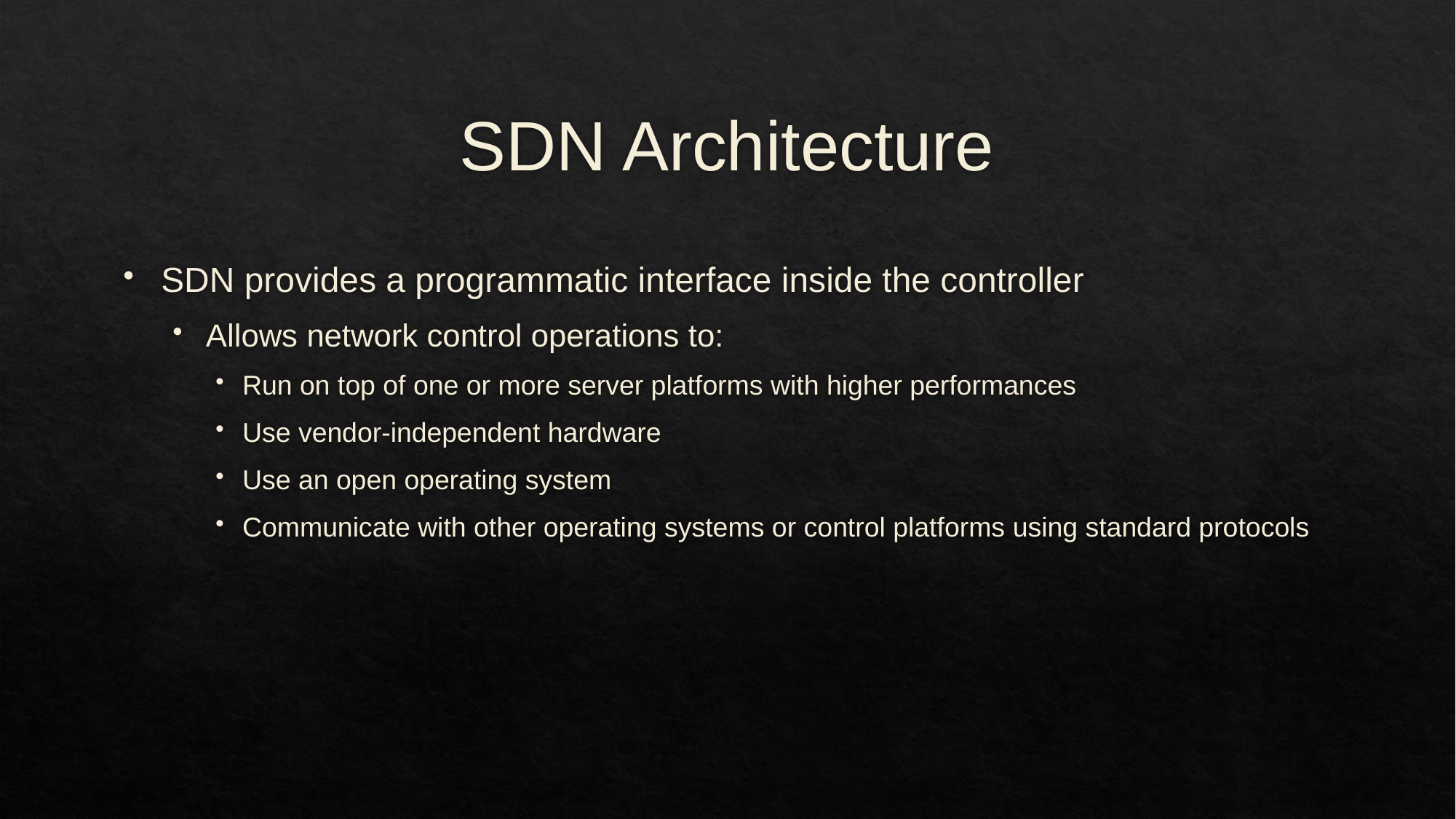

# SDN Architecture
SDN provides a programmatic interface inside the controller
Allows network control operations to:
Run on top of one or more server platforms with higher performances
Use vendor-independent hardware
Use an open operating system
Communicate with other operating systems or control platforms using standard protocols